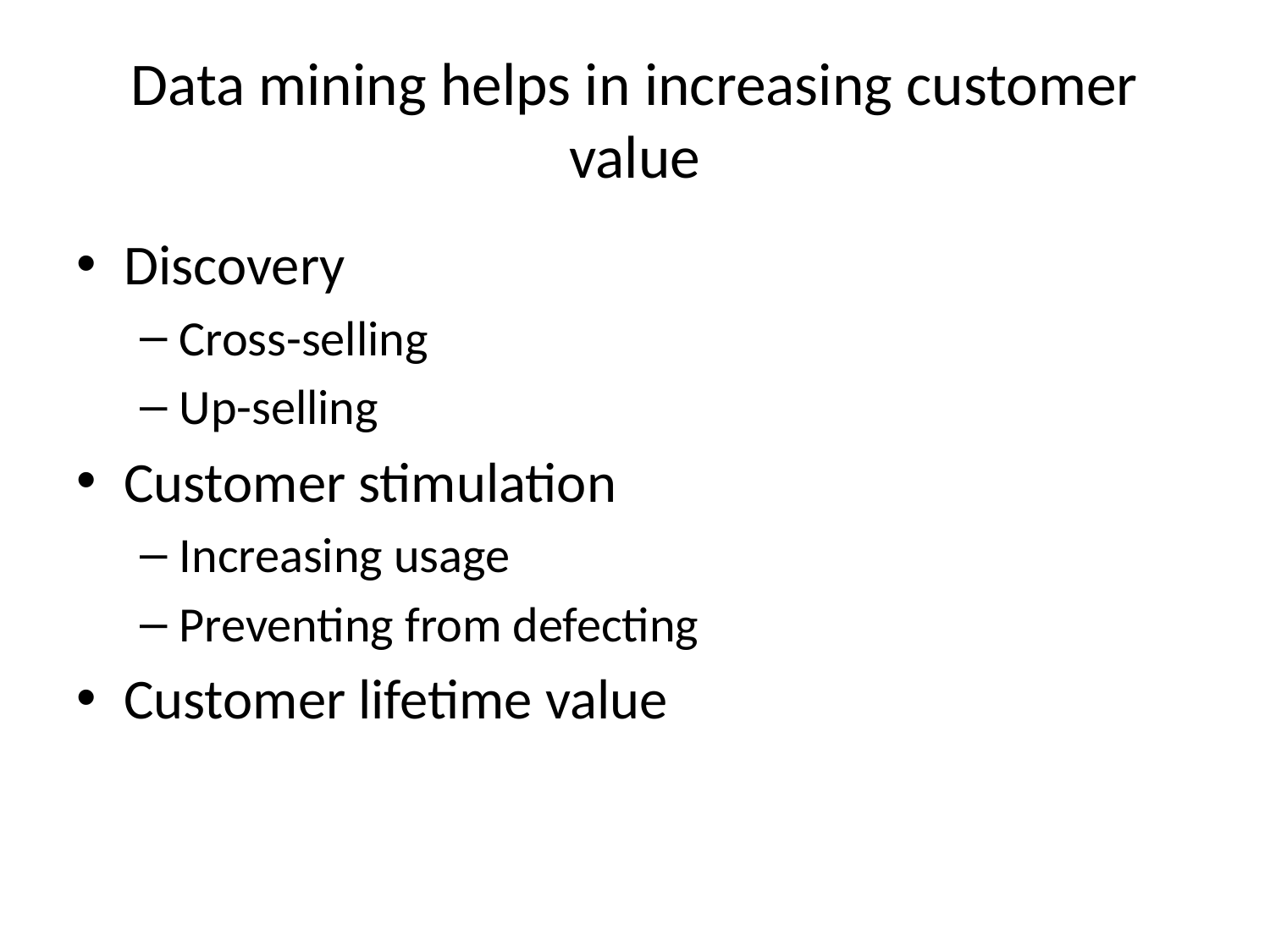

# Data mining helps in increasing customer value
Discovery
Cross-selling
Up-selling
Customer stimulation
Increasing usage
Preventing from defecting
Customer lifetime value